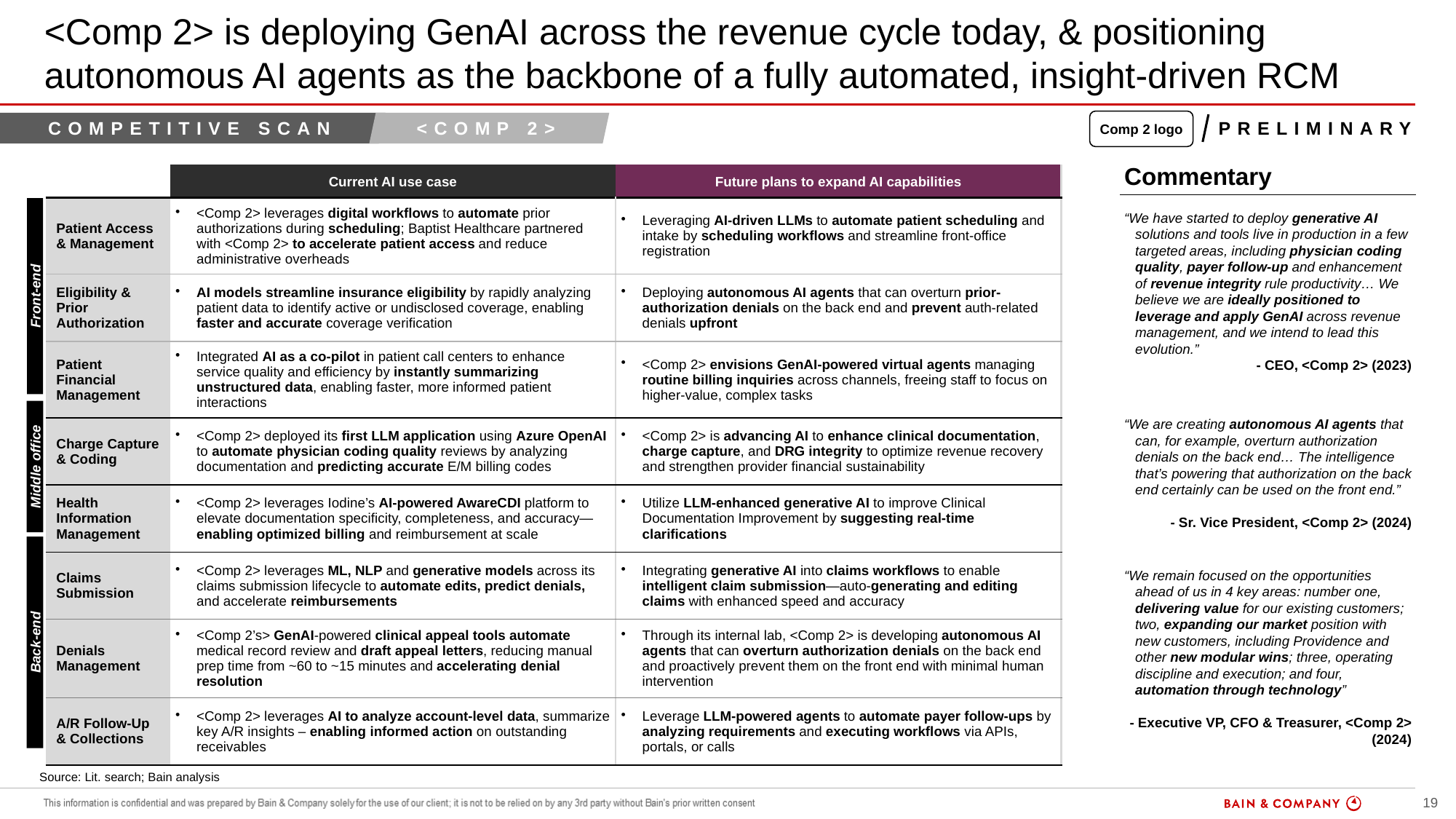

# <Comp 2> is deploying GenAI across the revenue cycle today, & positioning autonomous AI agents as the backbone of a fully automated, insight-driven RCM
Comp 2 logo

COMPETITIVE SCAN
<Comp 2>

preliminary
Commentary
|  | Current AI use case | Future plans to expand AI capabilities |
| --- | --- | --- |
| Patient Access & Management | <Comp 2> leverages digital workflows to automate prior authorizations during scheduling; Baptist Healthcare partnered with <Comp 2> to accelerate patient access and reduce administrative overheads | Leveraging AI-driven LLMs to automate patient scheduling and intake by scheduling workflows and streamline front-office registration |
| Eligibility & Prior Authorization | AI models streamline insurance eligibility by rapidly analyzing patient data to identify active or undisclosed coverage, enabling faster and accurate coverage verification | Deploying autonomous AI agents that can overturn prior-authorization denials on the back end and prevent auth-related denials upfront |
| Patient Financial Management | Integrated AI as a co-pilot in patient call centers to enhance service quality and efficiency by instantly summarizing unstructured data, enabling faster, more informed patient interactions | <Comp 2> envisions GenAI-powered virtual agents managing routine billing inquiries across channels, freeing staff to focus on higher-value, complex tasks |
| Charge Capture & Coding | <Comp 2> deployed its first LLM application using Azure OpenAI to automate physician coding quality reviews by analyzing documentation and predicting accurate E/M billing codes | <Comp 2> is advancing AI to enhance clinical documentation, charge capture, and DRG integrity to optimize revenue recovery and strengthen provider financial sustainability |
| Health Information Management | <Comp 2> leverages Iodine’s AI-powered AwareCDI platform to elevate documentation specificity, completeness, and accuracy—enabling optimized billing and reimbursement at scale | Utilize LLM-enhanced generative AI to improve Clinical Documentation Improvement by suggesting real-time clarifications |
| Claims Submission | <Comp 2> leverages ML, NLP and generative models across its claims submission lifecycle to automate edits, predict denials, and accelerate reimbursements | Integrating generative AI into claims workflows to enable intelligent claim submission—auto-generating and editing claims with enhanced speed and accuracy |
| Denials Management | <Comp 2’s> GenAI-powered clinical appeal tools automate medical record review and draft appeal letters, reducing manual prep time from ~60 to ~15 minutes and accelerating denial resolution | Through its internal lab, <Comp 2> is developing autonomous AI agents that can overturn authorization denials on the back end and proactively prevent them on the front end with minimal human intervention |
| A/R Follow-Up & Collections | <Comp 2> leverages AI to analyze account-level data, summarize key A/R insights – enabling informed action on outstanding receivables | Leverage LLM-powered agents to automate payer follow-ups by analyzing requirements and executing workflows via APIs, portals, or calls |
“We have started to deploy generative AI solutions and tools live in production in a few targeted areas, including physician coding quality, payer follow-up and enhancement of revenue integrity rule productivity… We believe we are ideally positioned to leverage and apply GenAI across revenue management, and we intend to lead this evolution.”
- CEO, <Comp 2> (2023)

Front-end
“We are creating autonomous AI agents that can, for example, overturn authorization denials on the back end… The intelligence that’s powering that authorization on the back end certainly can be used on the front end.”

- Sr. Vice President, <Comp 2> (2024)
Middle office
“We remain focused on the opportunities ahead of us in 4 key areas: number one, delivering value for our existing customers; two, expanding our market position with new customers, including Providence and other new modular wins; three, operating discipline and execution; and four, automation through technology”

- Executive VP, CFO & Treasurer, <Comp 2> (2024)
Back-end
Source: Lit. search; Bain analysis